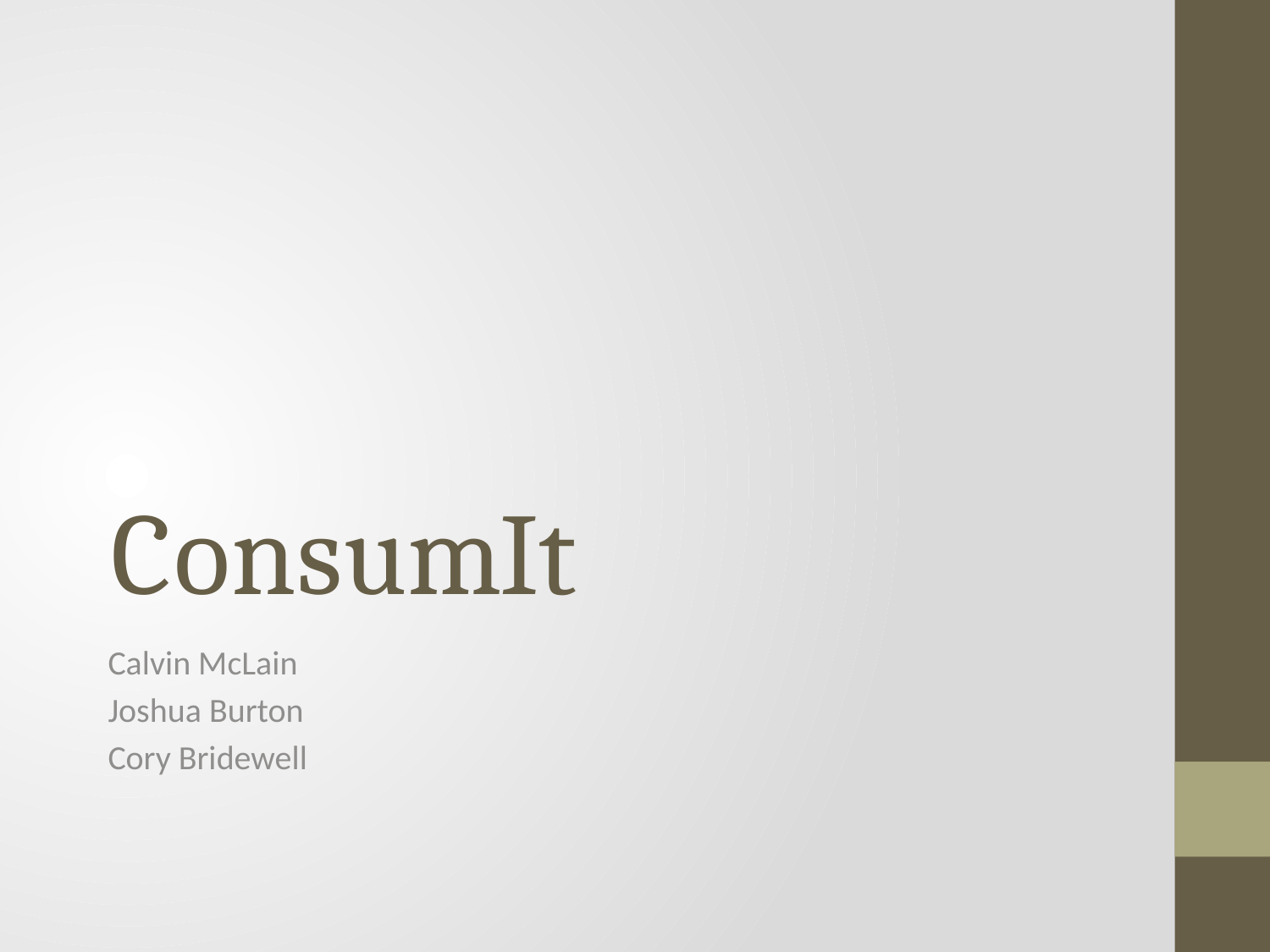

# ConsumIt
Calvin McLain
Joshua Burton
Cory Bridewell